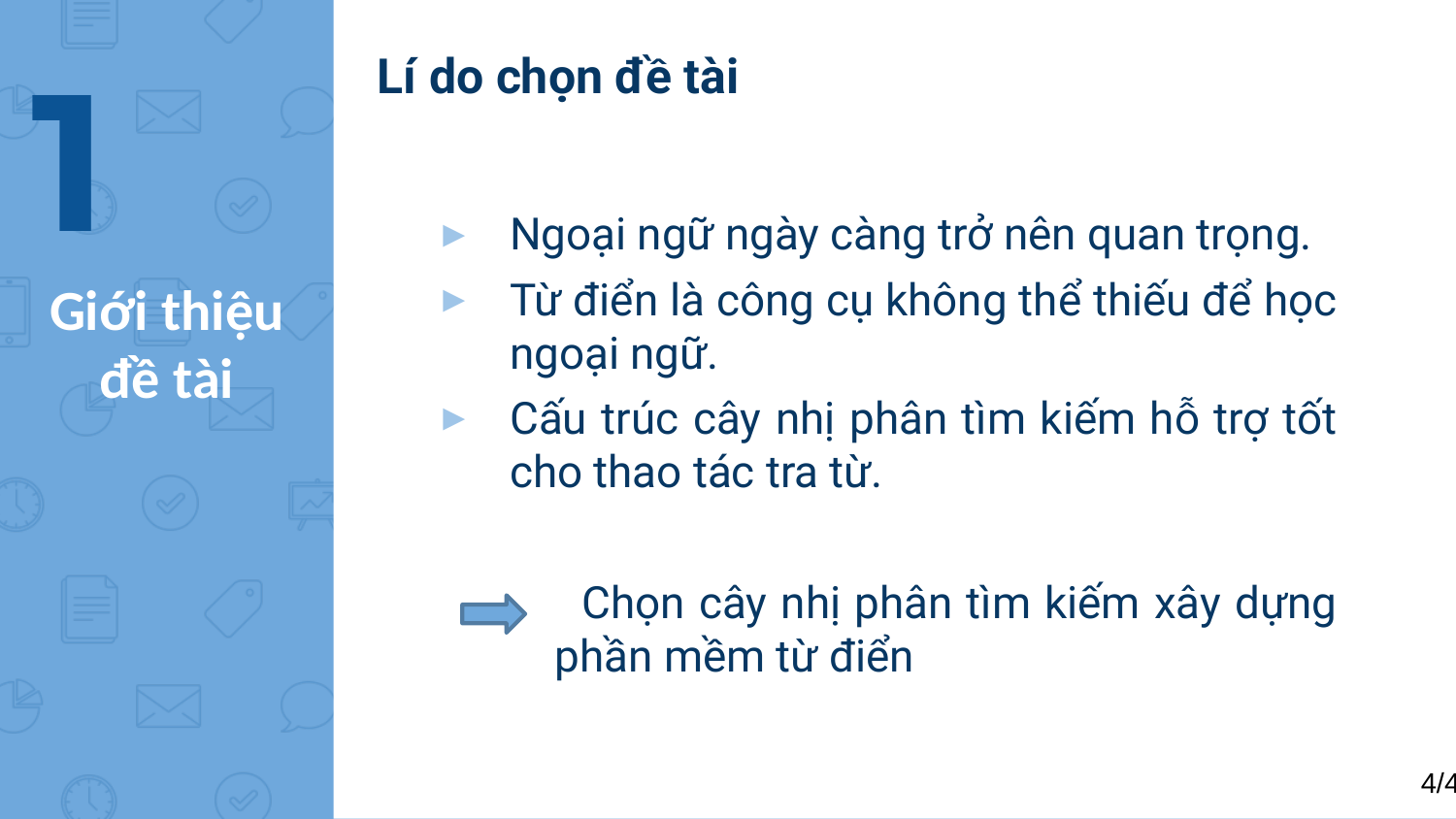

1
Lí do chọn đề tài

Ngoại ngữ ngày càng trở nên quan trọng.
Từ điển là công cụ không thể thiếu để học ngoại ngữ.
Cấu trúc cây nhị phân tìm kiếm hỗ trợ tốt cho thao tác tra từ.

          Chọn cây nhị phân tìm kiếm xây dựng phần mềm từ điển
# Giới thiệu đề tài

4/40